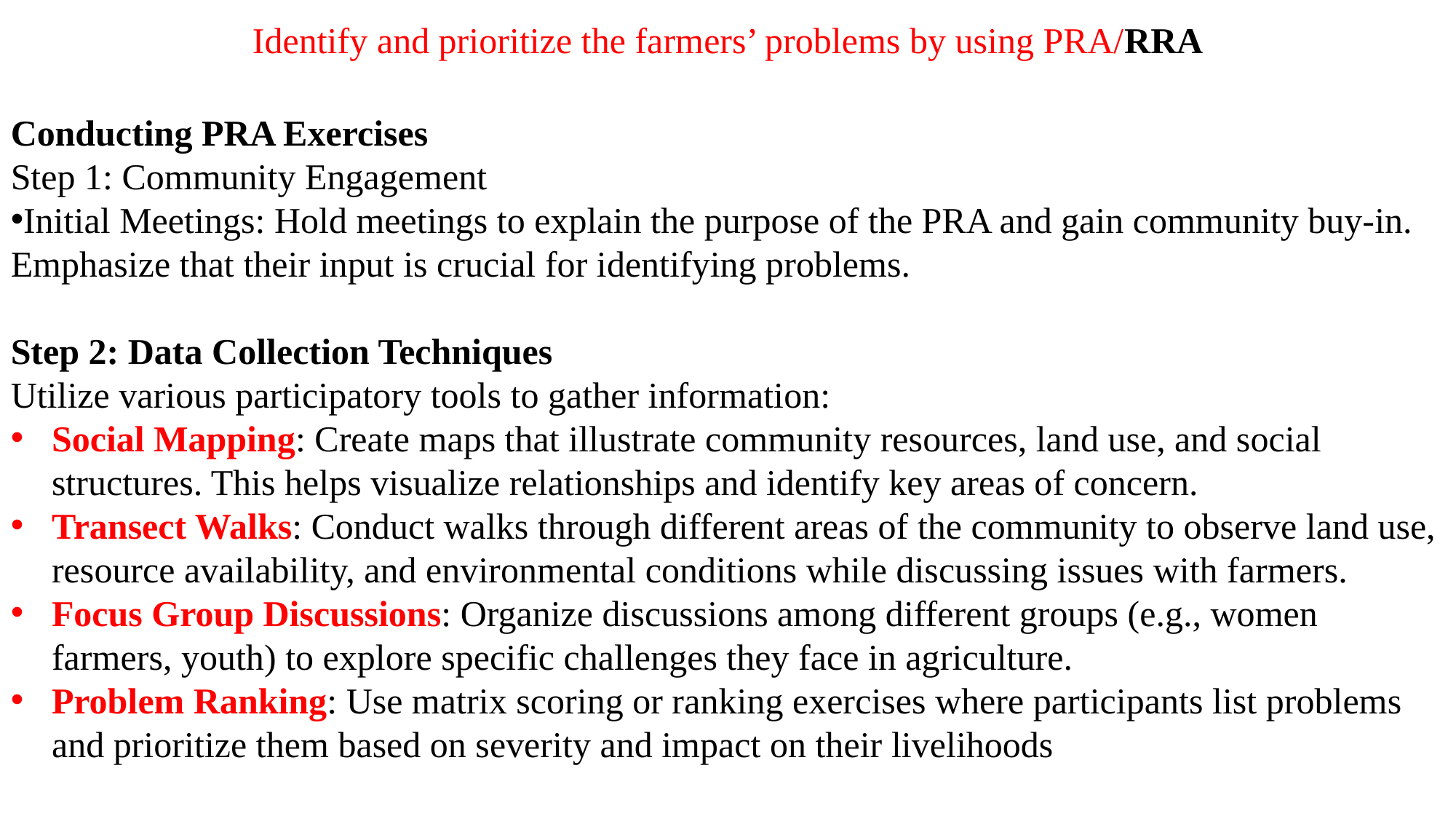

Identify and prioritize the farmers’ problems by using PRA/RRA
Conducting PRA Exercises
Step 1: Community Engagement
Initial Meetings: Hold meetings to explain the purpose of the PRA and gain community buy-in. Emphasize that their input is crucial for identifying problems.

Step 2: Data Collection Techniques
Utilize various participatory tools to gather information:
Social Mapping: Create maps that illustrate community resources, land use, and social structures. This helps visualize relationships and identify key areas of concern.
Transect Walks: Conduct walks through different areas of the community to observe land use, resource availability, and environmental conditions while discussing issues with farmers.
Focus Group Discussions: Organize discussions among different groups (e.g., women farmers, youth) to explore specific challenges they face in agriculture.
Problem Ranking: Use matrix scoring or ranking exercises where participants list problems and prioritize them based on severity and impact on their livelihoods